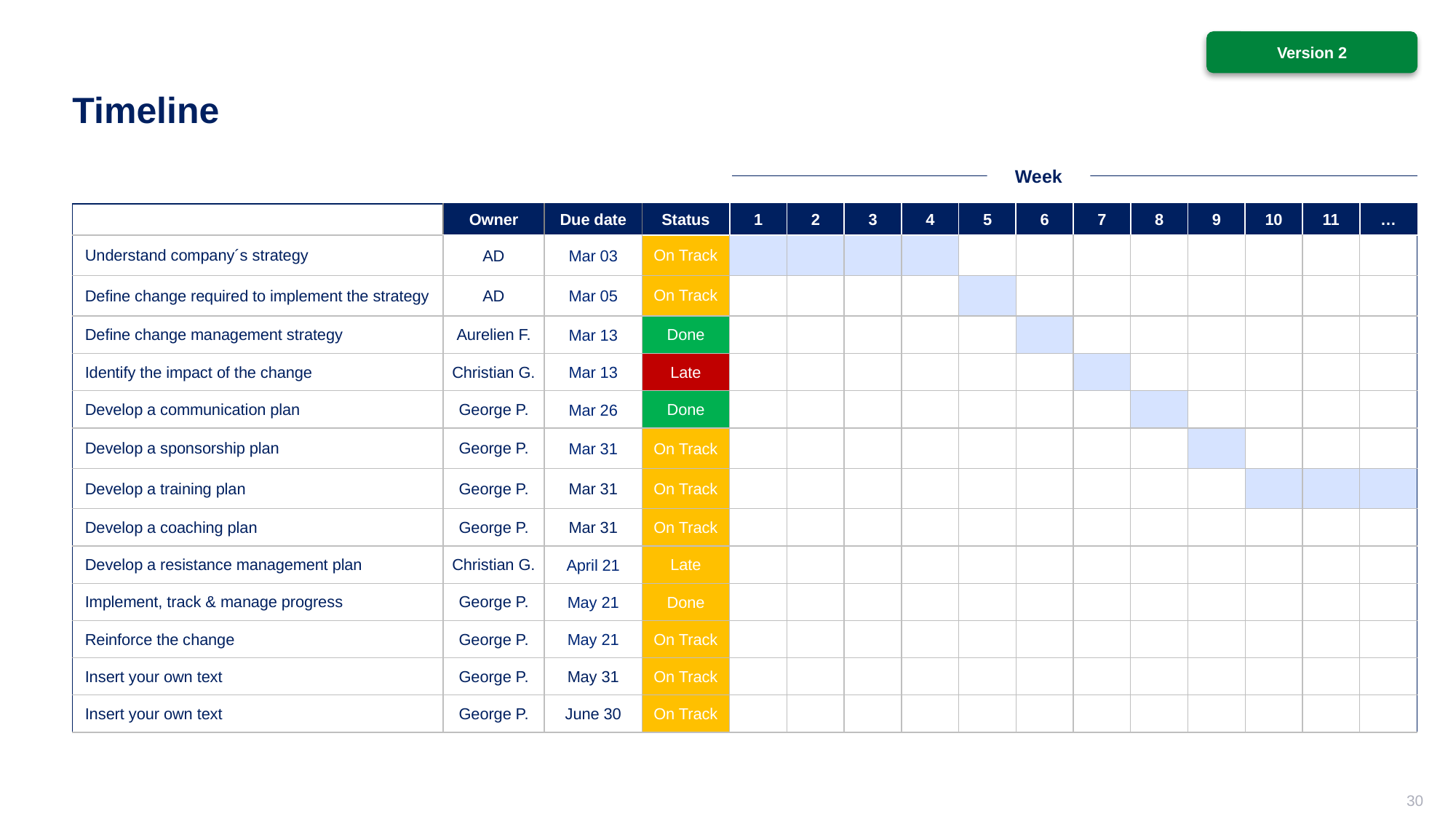

Version 2
# Timeline
Week
|  | Owner | Due date | Status | 1 | 2 | 3 | 4 | 5 | 6 | 7 | 8 | 9 | 10 | 11 | … |
| --- | --- | --- | --- | --- | --- | --- | --- | --- | --- | --- | --- | --- | --- | --- | --- |
| Understand company´s strategy | AD | Mar 03 | On Track |  |  |  |  |  |  |  |  |  |  |  |  |
| Define change required to implement the strategy | AD | Mar 05 | On Track |  |  |  |  |  |  |  |  |  |  |  |  |
| Define change management strategy | Aurelien F. | Mar 13 | Done |  |  |  |  |  |  |  |  |  |  |  |  |
| Identify the impact of the change | Christian G. | Mar 13 | Late |  |  |  |  |  |  |  |  |  |  |  |  |
| Develop a communication plan | George P. | Mar 26 | Done |  |  |  |  |  |  |  |  |  |  |  |  |
| Develop a sponsorship plan | George P. | Mar 31 | On Track |  |  |  |  |  |  |  |  |  |  |  |  |
| Develop a training plan | George P. | Mar 31 | On Track |  |  |  |  |  |  |  |  |  |  |  |  |
| Develop a coaching plan | George P. | Mar 31 | On Track |  |  |  |  |  |  |  |  |  |  |  |  |
| Develop a resistance management plan | Christian G. | April 21 | Late |  |  |  |  |  |  |  |  |  |  |  |  |
| Implement, track & manage progress | George P. | May 21 | Done |  |  |  |  |  |  |  |  |  |  |  |  |
| Reinforce the change | George P. | May 21 | On Track |  |  |  |  |  |  |  |  |  |  |  |  |
| Insert your own text | George P. | May 31 | On Track |  |  |  |  |  |  |  |  |  |  |  |  |
| Insert your own text | George P. | June 30 | On Track |  |  |  |  |  |  |  |  |  |  |  |  |
30